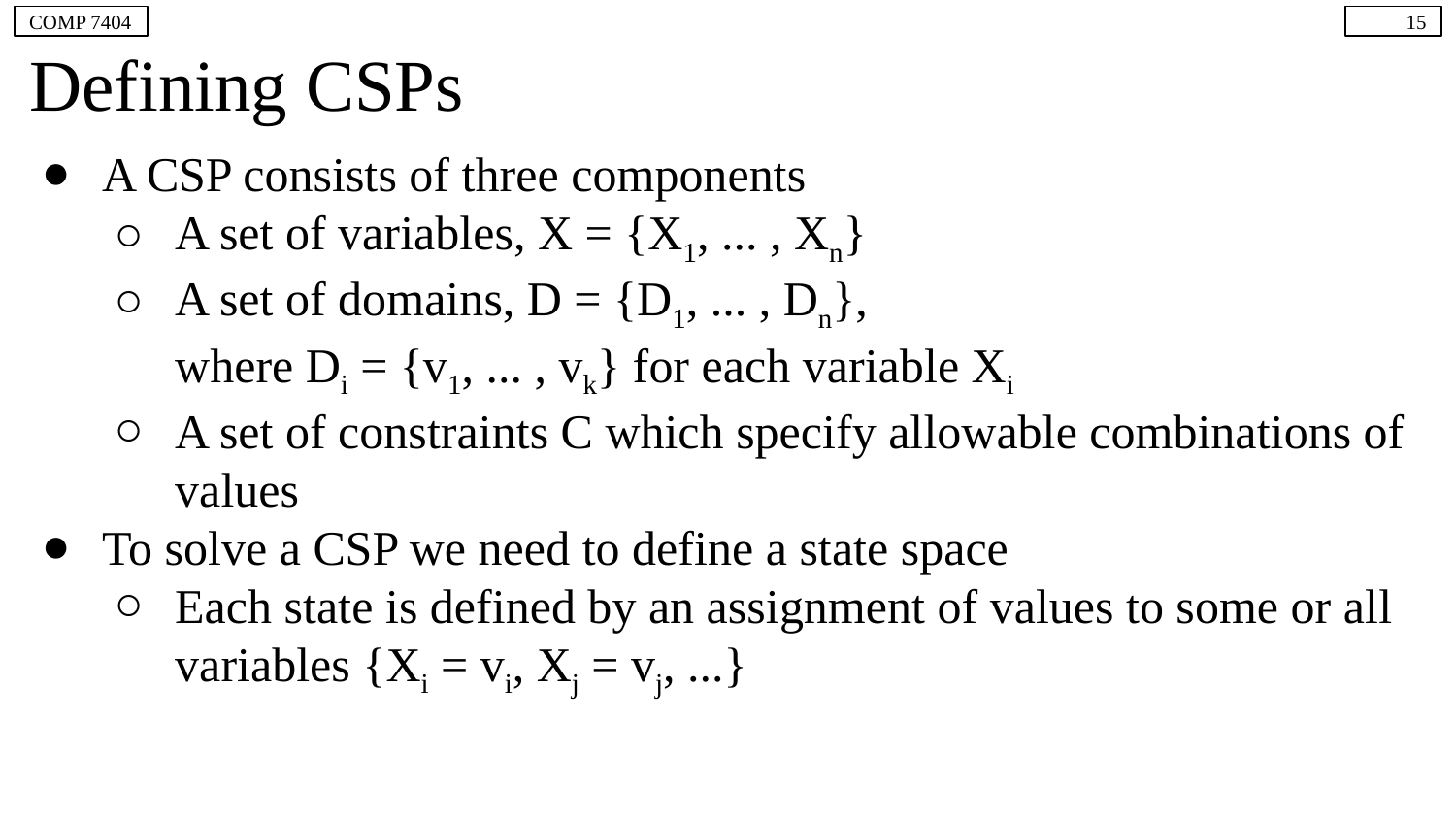

COMP 7404
15
# Defining CSPs
A CSP consists of three components
A set of variables, X = {X1, ... , Xn}
A set of domains, D = {D1, ... , Dn},
where Di = {v1, ... , vk} for each variable Xi
A set of constraints C which specify allowable combinations of values
To solve a CSP we need to define a state space
Each state is defined by an assignment of values to some or all variables {Xi = vi, Xj = vj, ...}